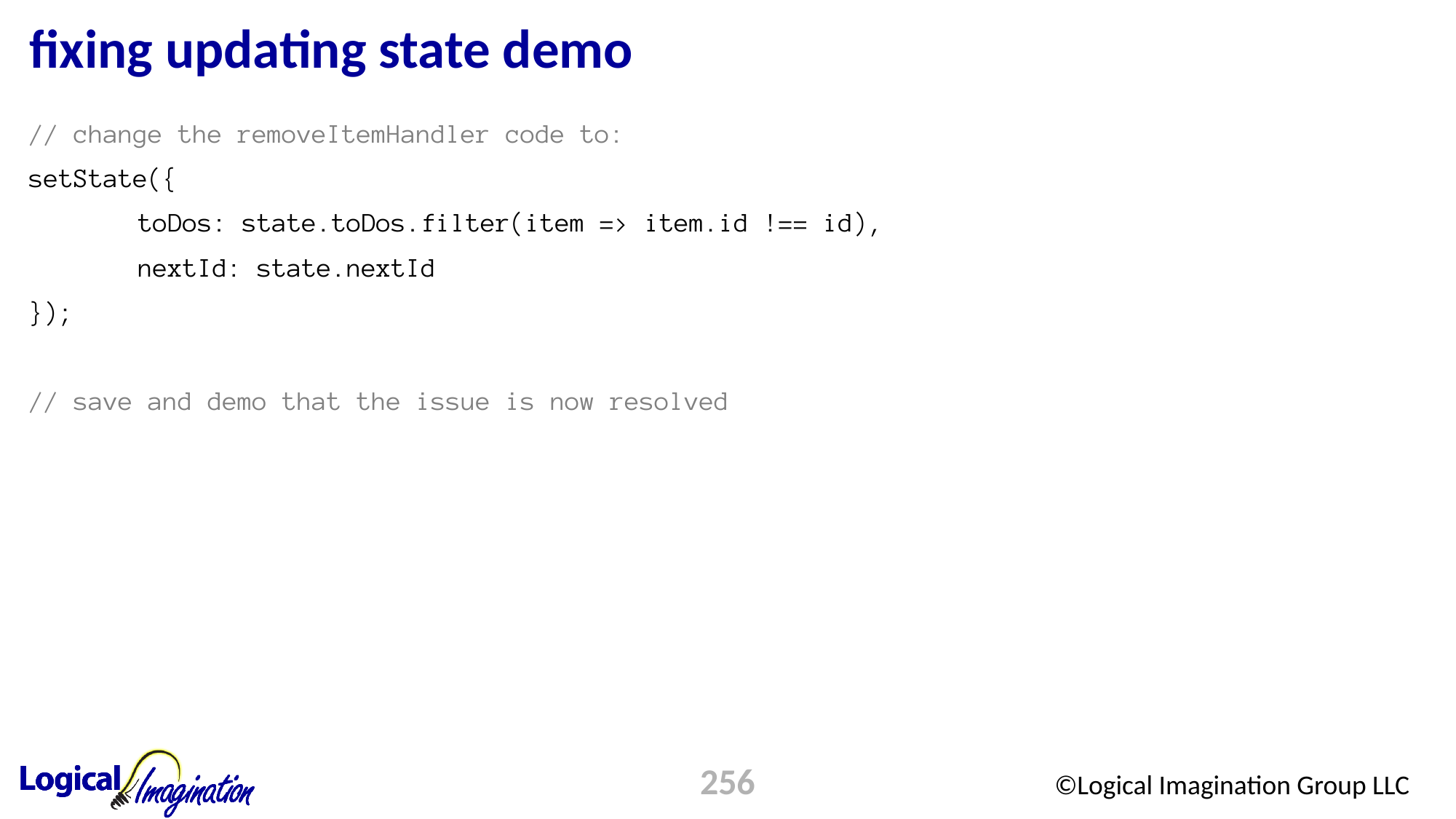

# fixing updating state demo
// change the removeItemHandler code to:
setState({
	toDos: state.toDos.filter(item => item.id !== id),
	nextId: state.nextId
});

// save and demo that the issue is now resolved

256